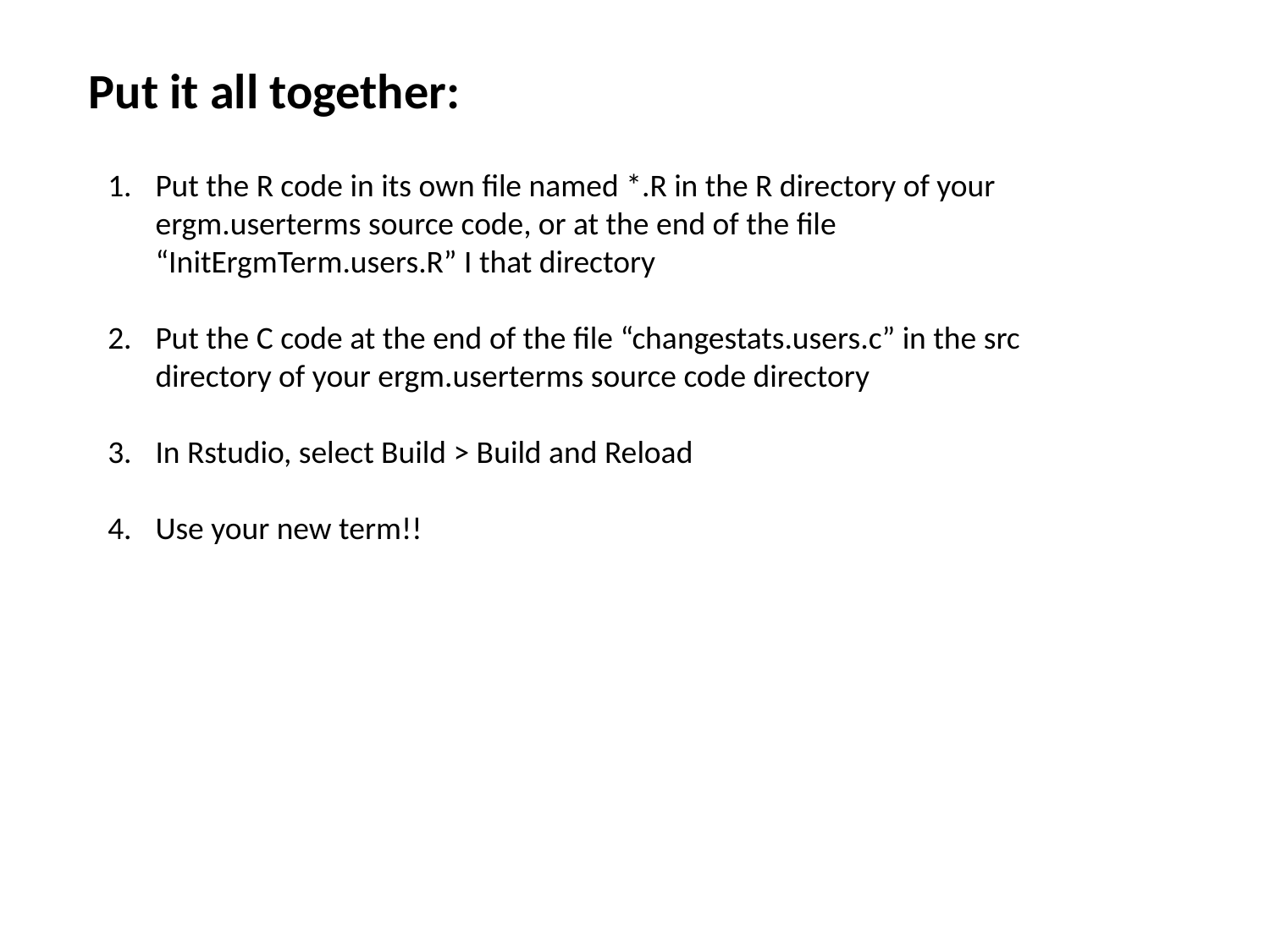

Put it all together:
Put the R code in its own file named *.R in the R directory of your ergm.userterms source code, or at the end of the file “InitErgmTerm.users.R” I that directory

Put the C code at the end of the file “changestats.users.c” in the src directory of your ergm.userterms source code directory

In Rstudio, select Build > Build and Reload

Use your new term!!